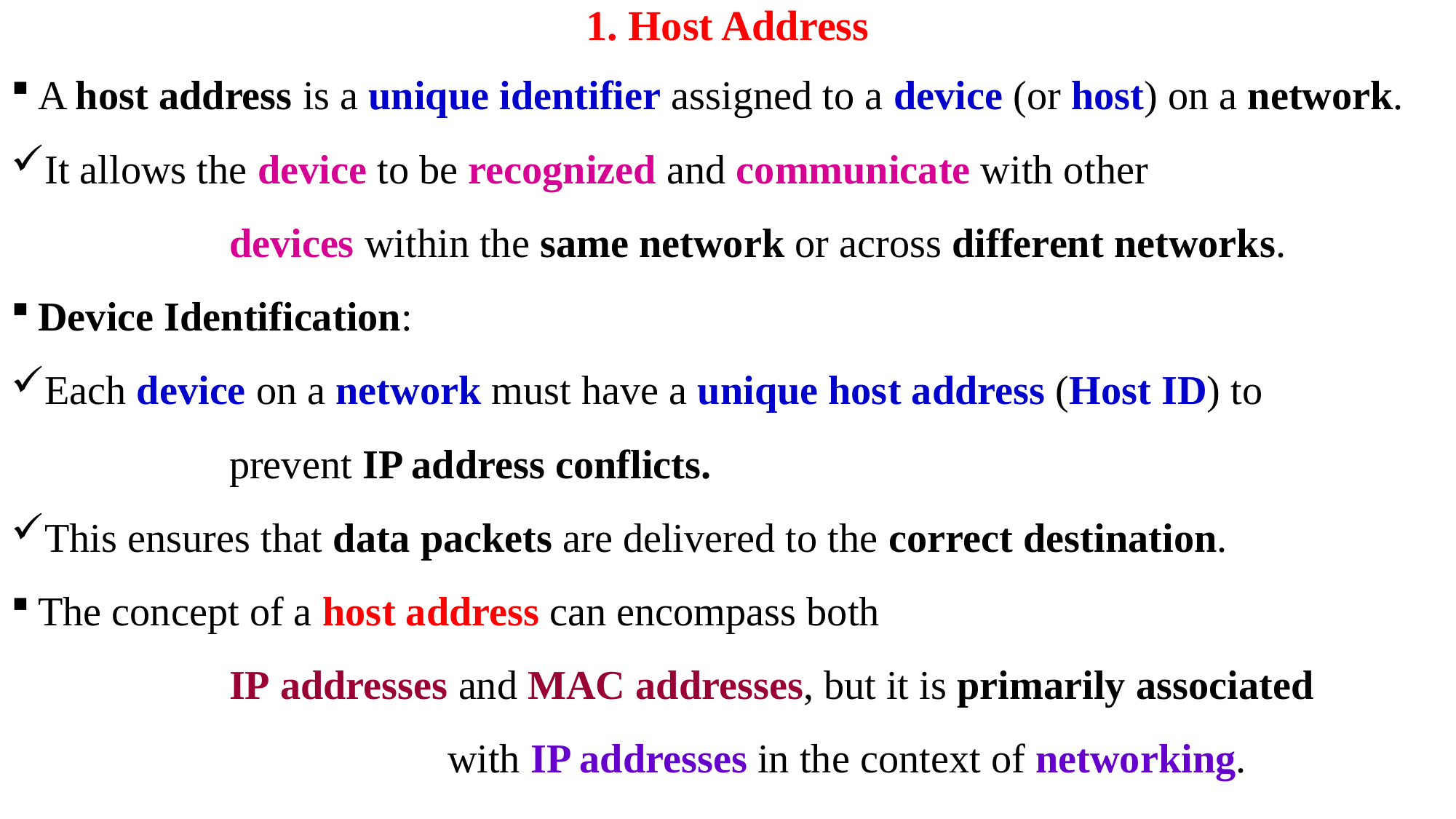

# 1. Host Address
A host address is a unique identifier assigned to a device (or host) on a network.
It allows the device to be recognized and communicate with other
		devices within the same network or across different networks.
Device Identification:
Each device on a network must have a unique host address (Host ID) to
		prevent IP address conflicts.
This ensures that data packets are delivered to the correct destination.
The concept of a host address can encompass both
		IP addresses and MAC addresses, but it is primarily associated
				with IP addresses in the context of networking.